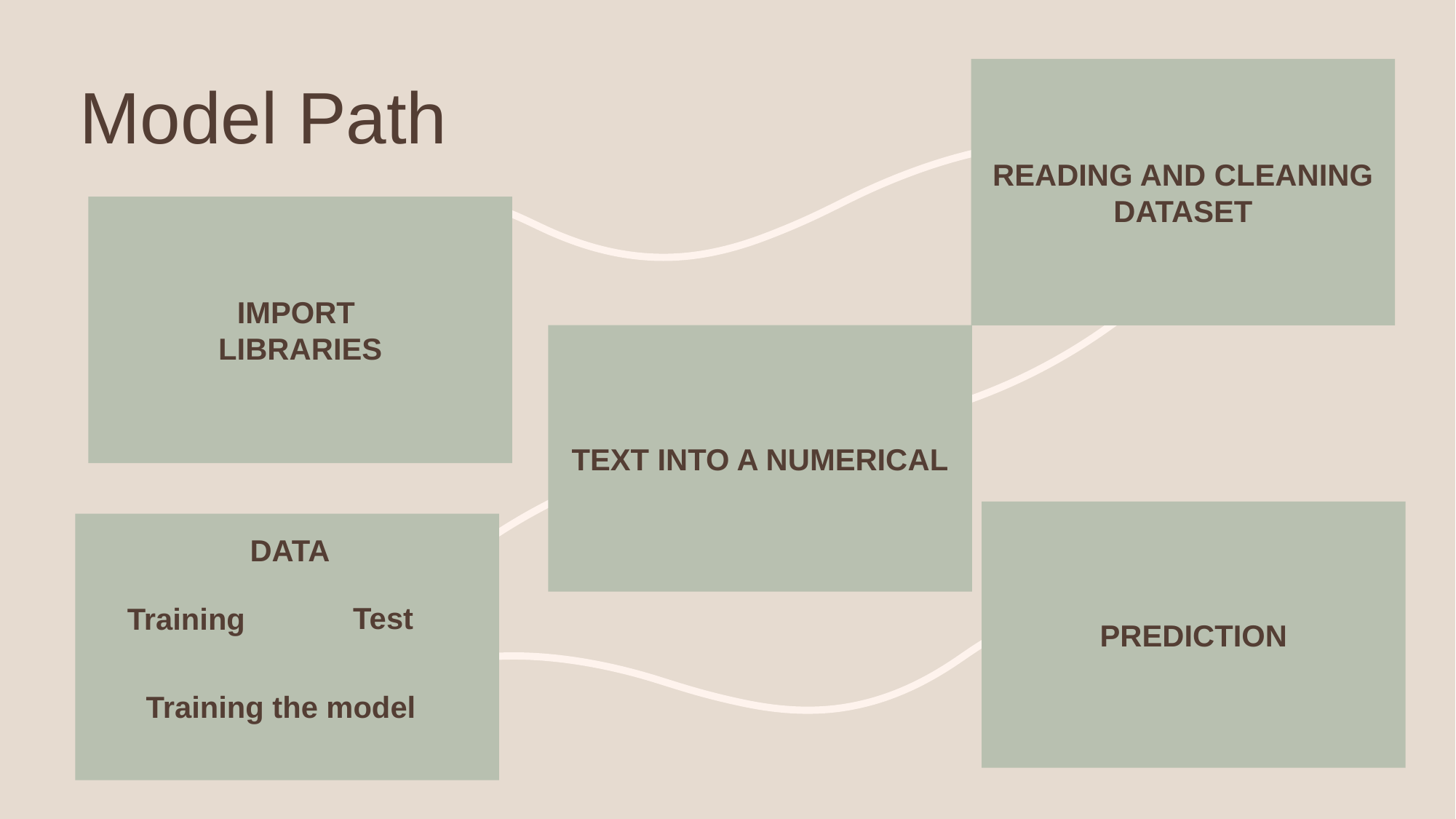

# Model Path
Reading And cleaning
dataset
IMPORT
libraries
text into a numerical
prediction

DATA
Test
Training
Training the model